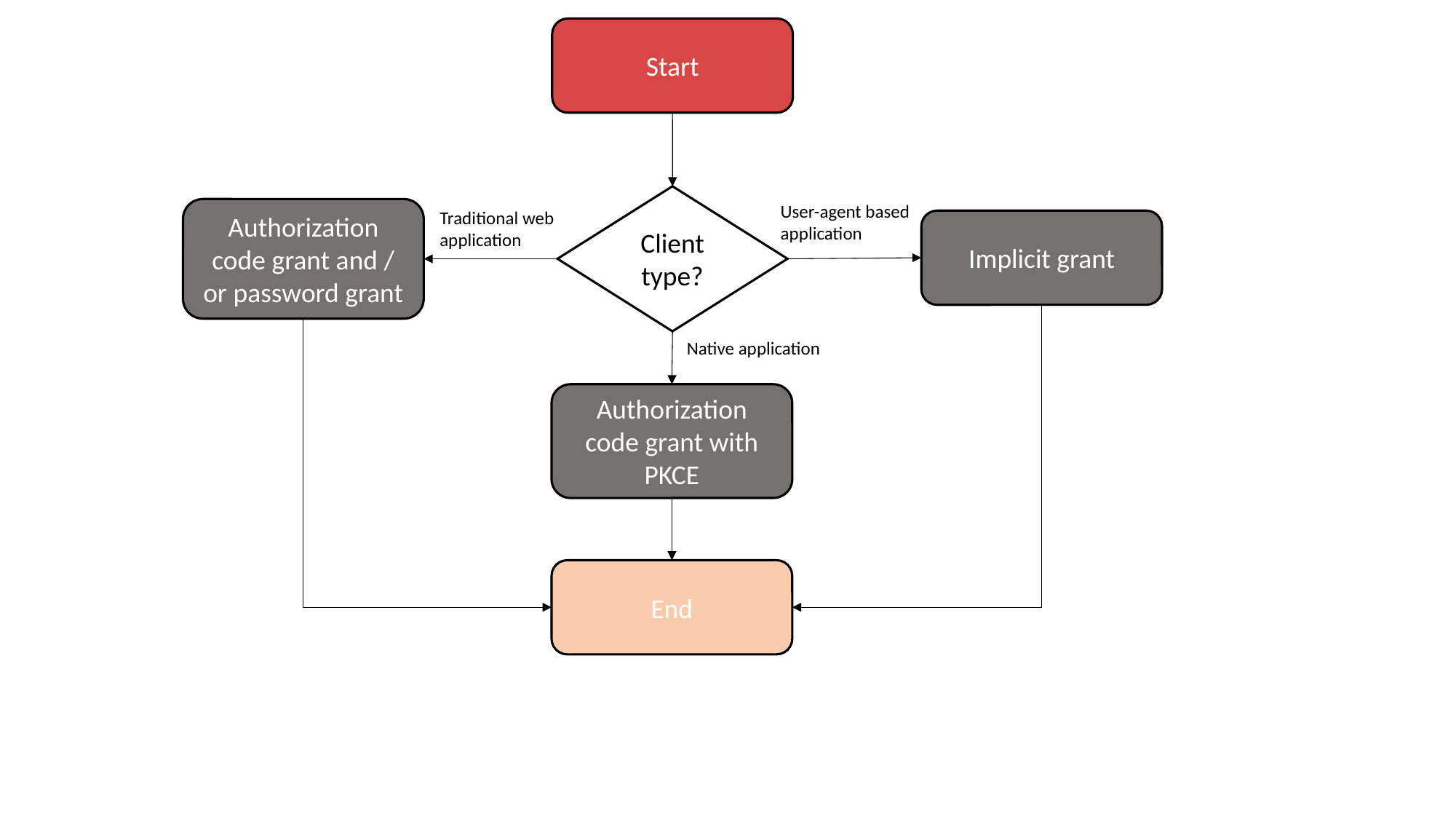

Start
Client type?
User-agent based application
Authorization code grant and / or password grant
Traditional web application
Implicit grant
Native application
Authorization code grant with PKCE
End